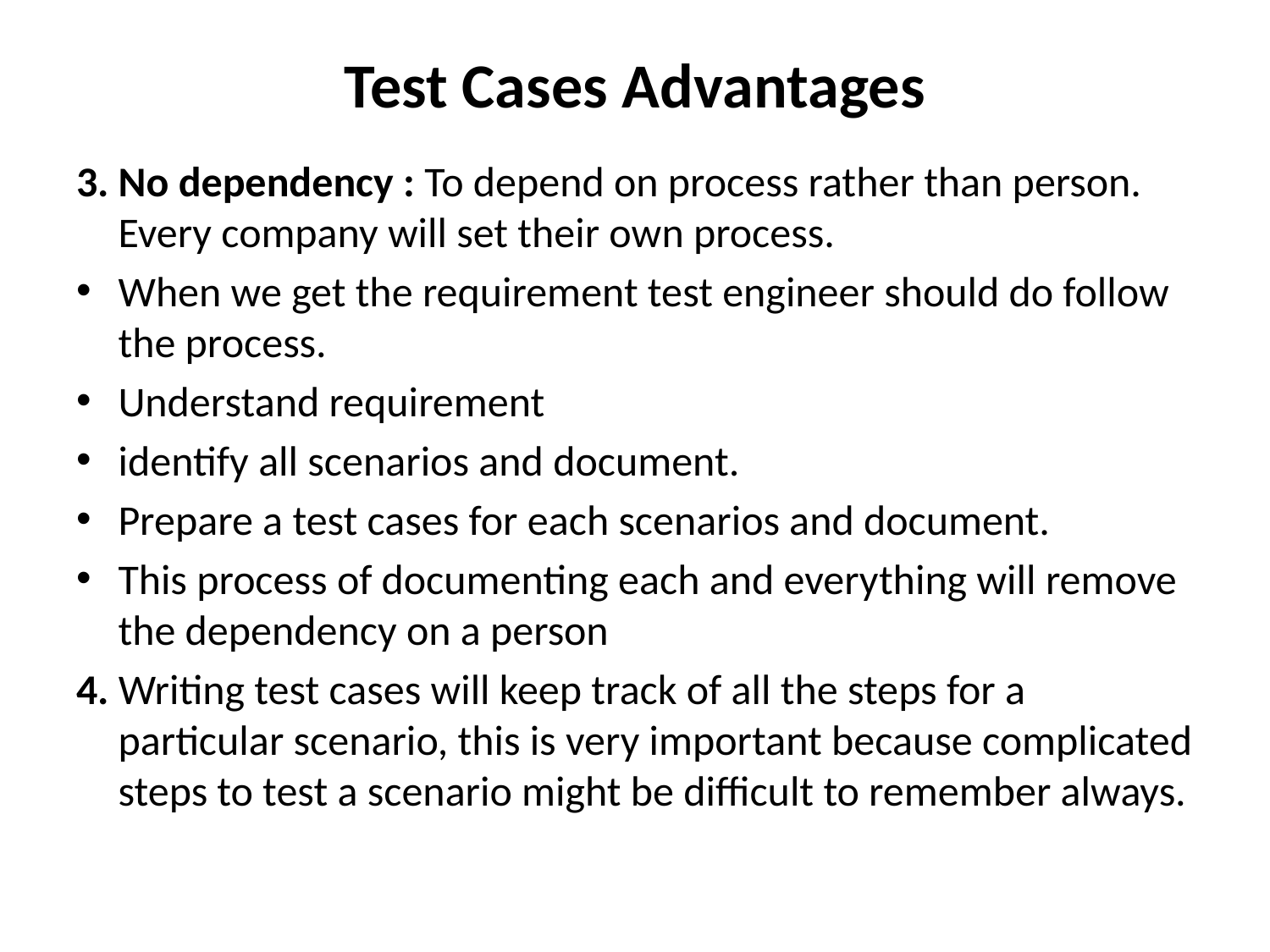

# Test Cases Advantages
3. No dependency : To depend on process rather than person. Every company will set their own process.
When we get the requirement test engineer should do follow the process.
Understand requirement
identify all scenarios and document.
Prepare a test cases for each scenarios and document.
This process of documenting each and everything will remove the dependency on a person
4. Writing test cases will keep track of all the steps for a particular scenario, this is very important because complicated steps to test a scenario might be difficult to remember always.